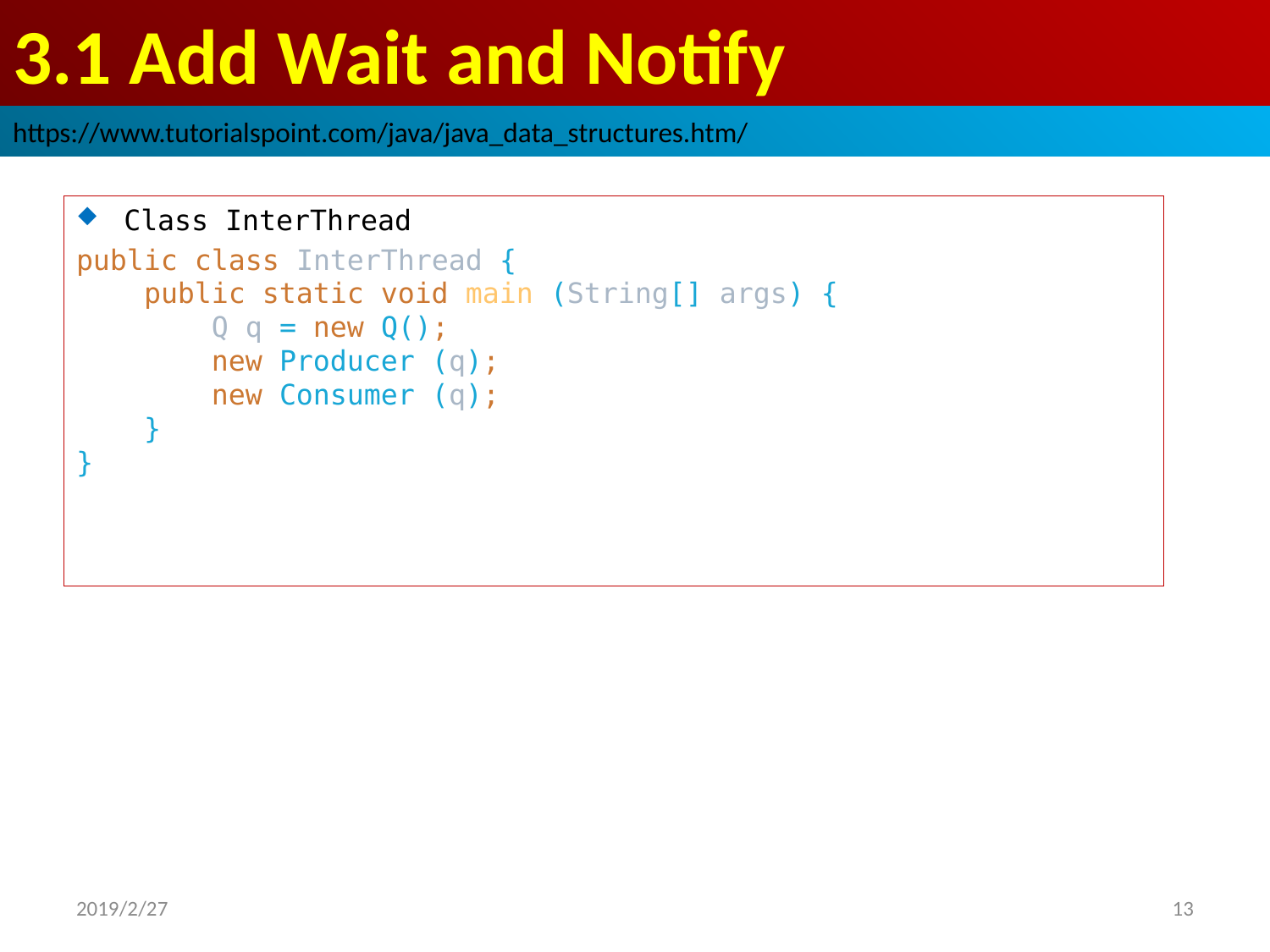

# 3.1 Add Wait and Notify
https://www.tutorialspoint.com/java/java_data_structures.htm/
Class InterThread
public class InterThread {
    public static void main (String[] args) {
        Q q = new Q();
        new Producer (q);
        new Consumer (q);
    }
}
2019/2/27
13